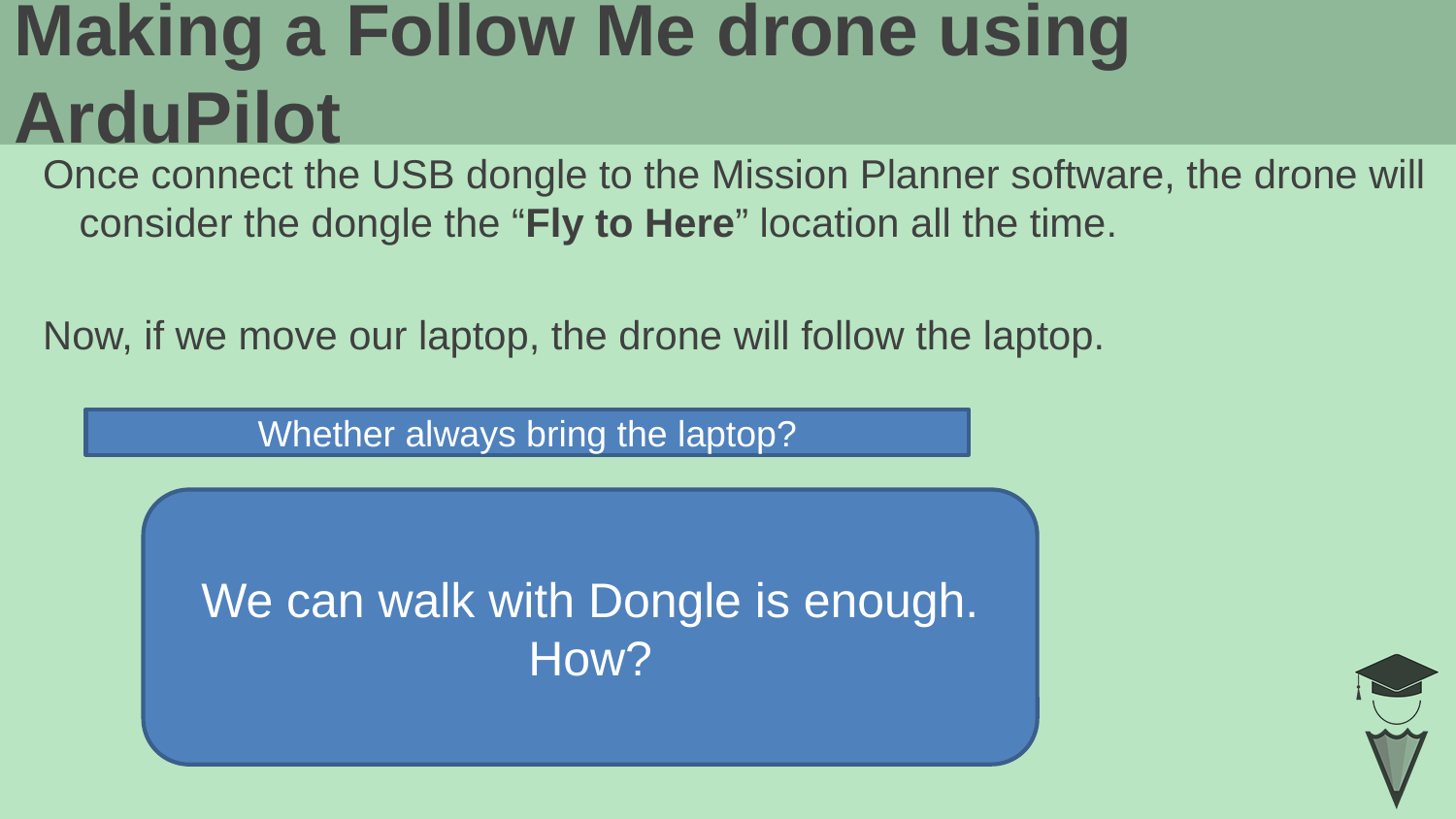

# Making a Follow Me drone using ArduPilot
Once connect the USB dongle to the Mission Planner software, the drone will consider the dongle the “Fly to Here” location all the time.

Now, if we move our laptop, the drone will follow the laptop.

Whether always bring the laptop?
We can walk with Dongle is enough.
How?